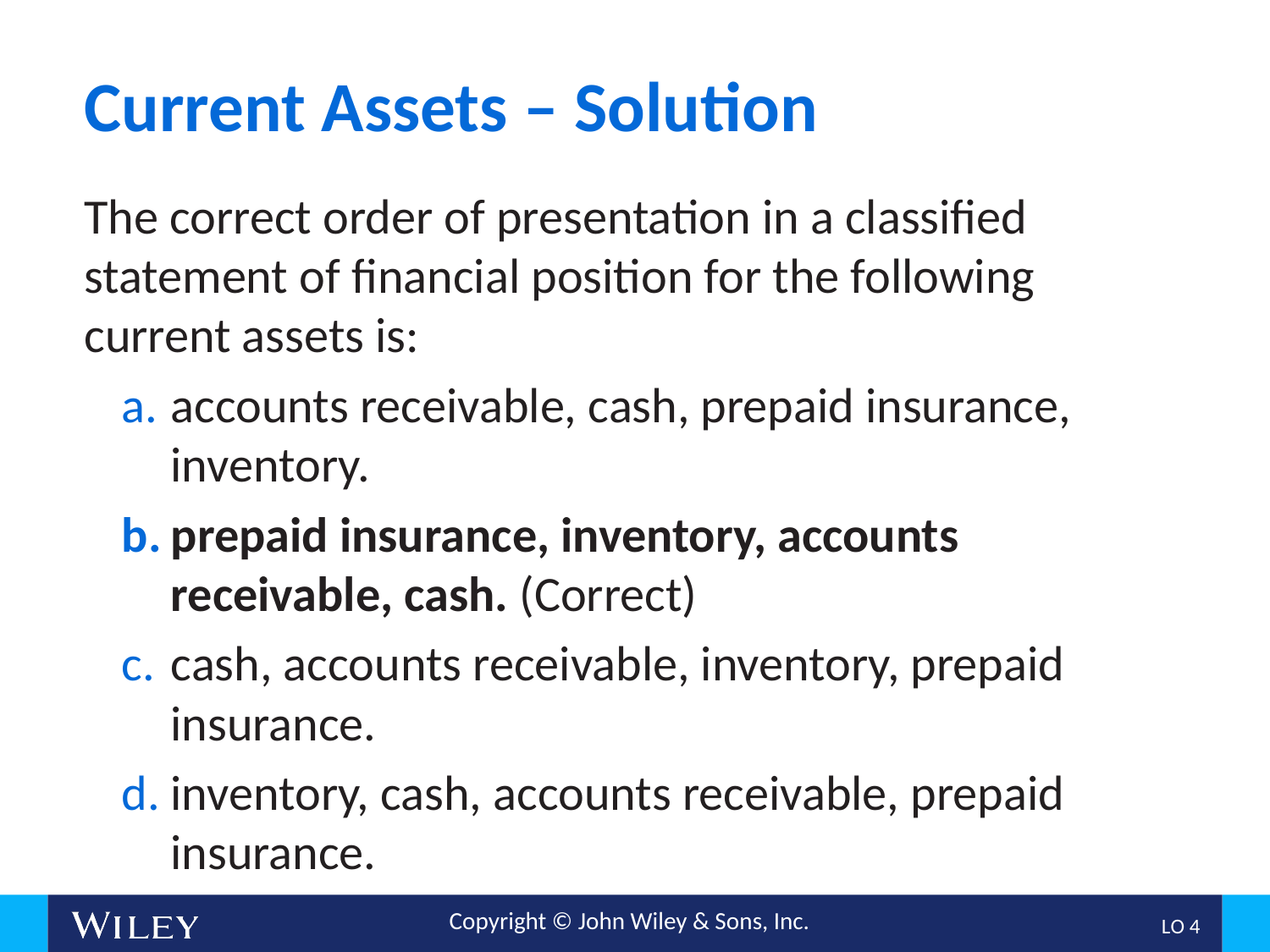

# Current Assets – Solution
The correct order of presentation in a classified statement of financial position for the following current assets is:
accounts receivable, cash, prepaid insurance, inventory.
prepaid insurance, inventory, accounts receivable, cash. (Correct)
cash, accounts receivable, inventory, prepaid insurance.
inventory, cash, accounts receivable, prepaid insurance.
L O 4